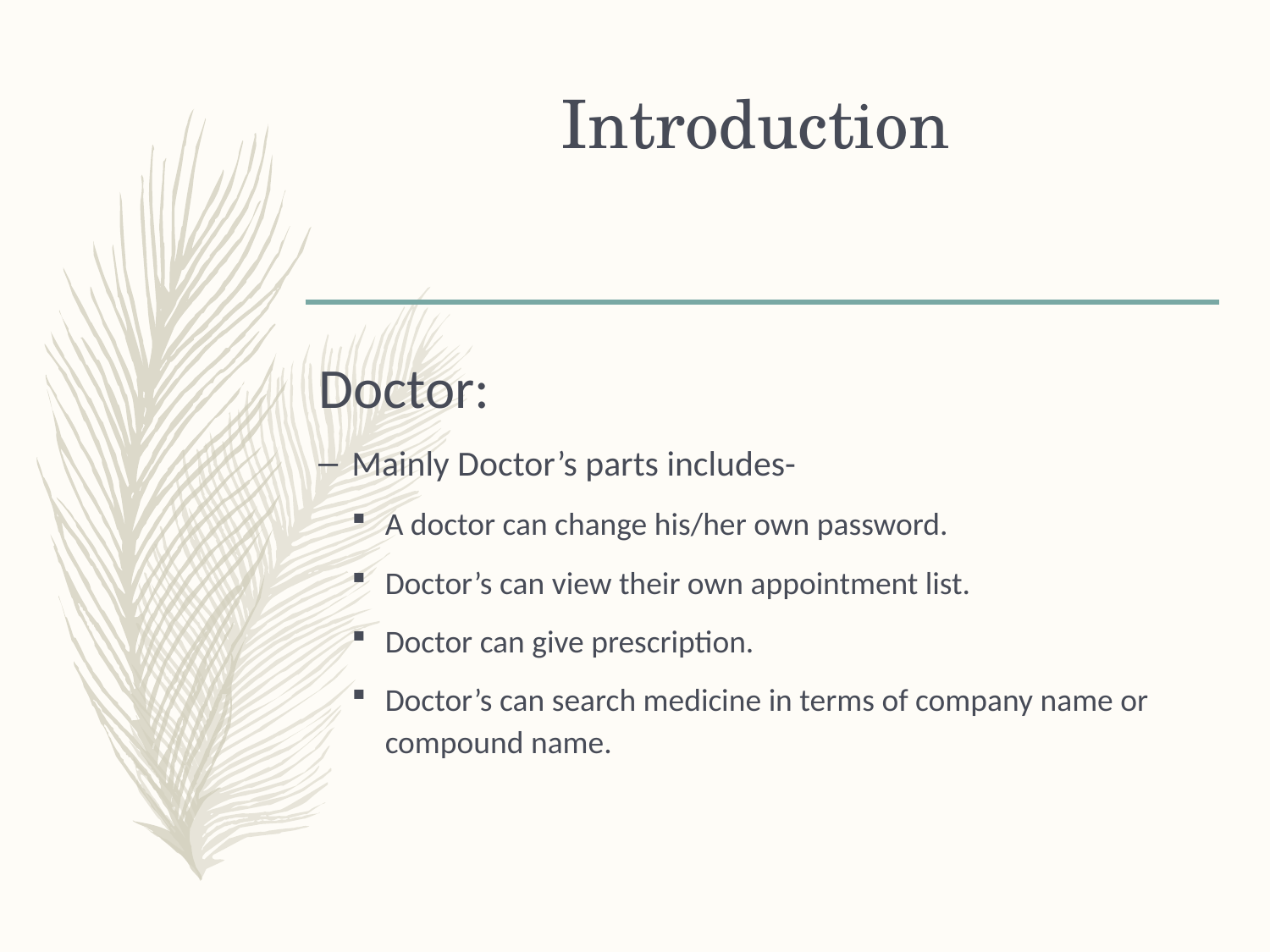

# Introduction
Doctor:
Mainly Doctor’s parts includes-
A doctor can change his/her own password.
Doctor’s can view their own appointment list.
Doctor can give prescription.
Doctor’s can search medicine in terms of company name or compound name.